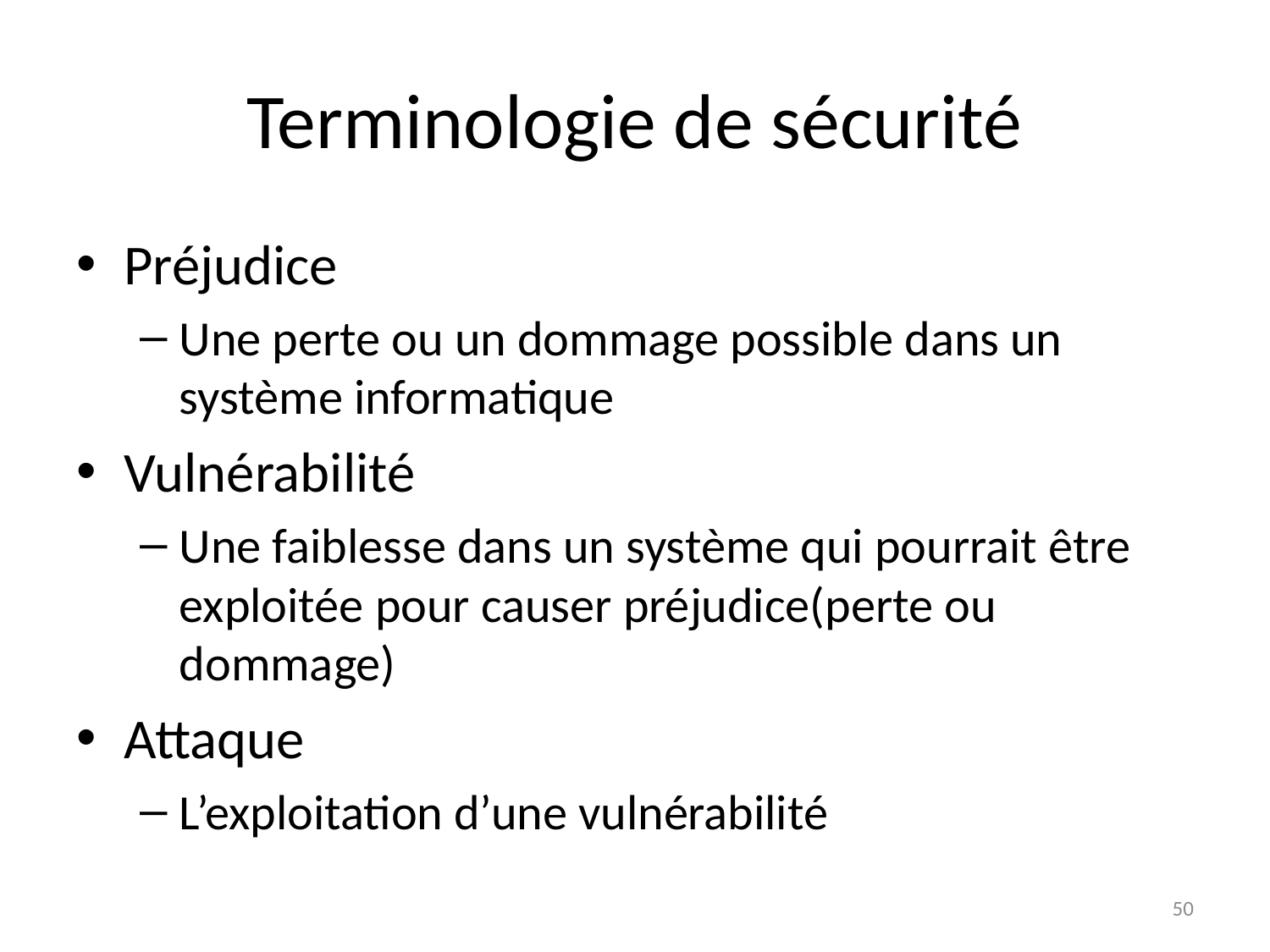

# Terminologie de sécurité
Préjudice
Une perte ou un dommage possible dans un système informatique
Vulnérabilité
Une faiblesse dans un système qui pourrait être exploitée pour causer préjudice(perte ou dommage)
Attaque
L’exploitation d’une vulnérabilité
50